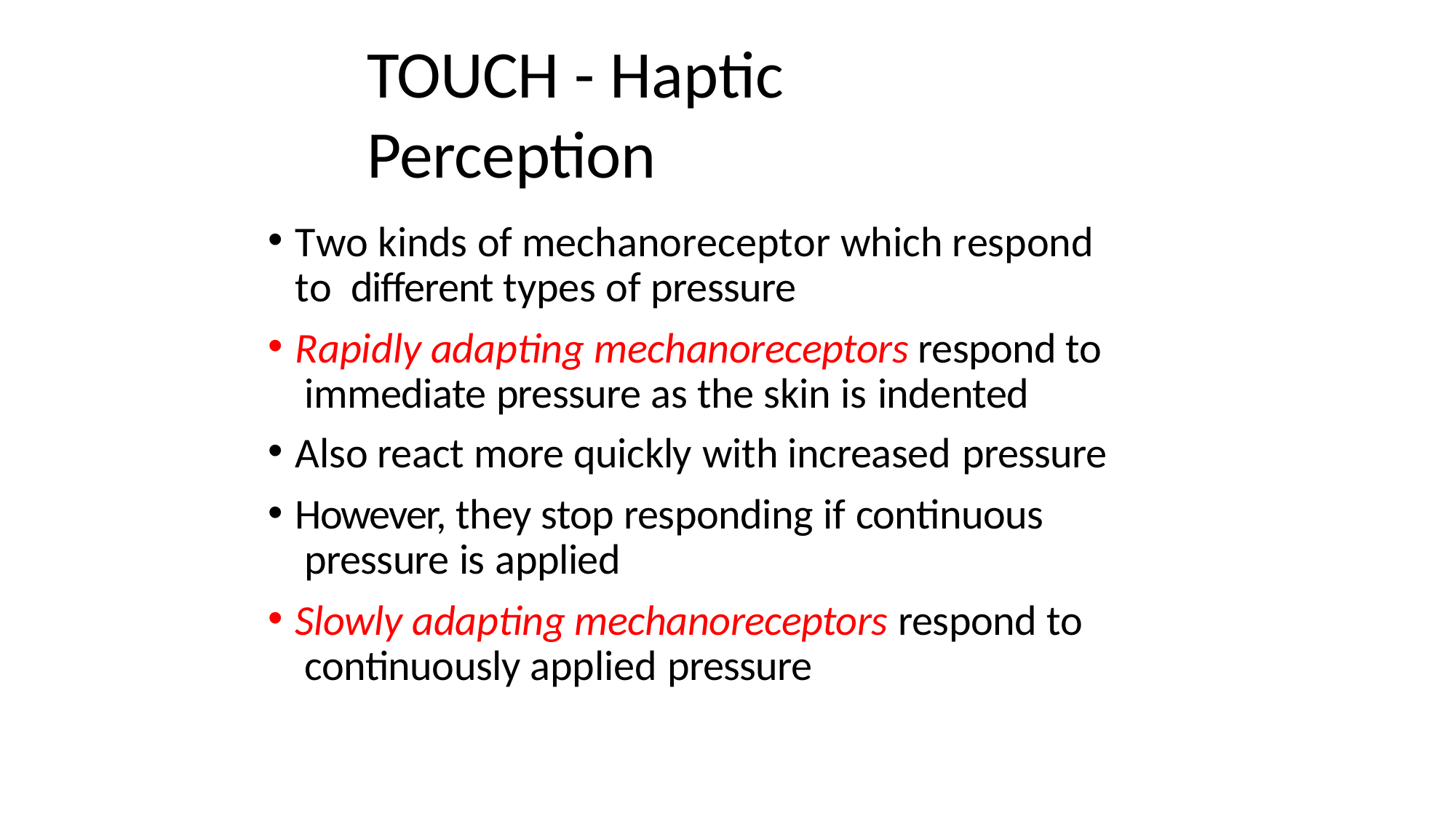

11
# TOUCH - Haptic Perception
Two kinds of mechanoreceptor which respond to  different types of pressure
Rapidly adapting mechanoreceptors respond to  immediate pressure as the skin is indented
Also react more quickly with increased pressure
However, they stop responding if continuous  pressure is applied
Slowly adapting mechanoreceptors respond to  continuously applied pressure